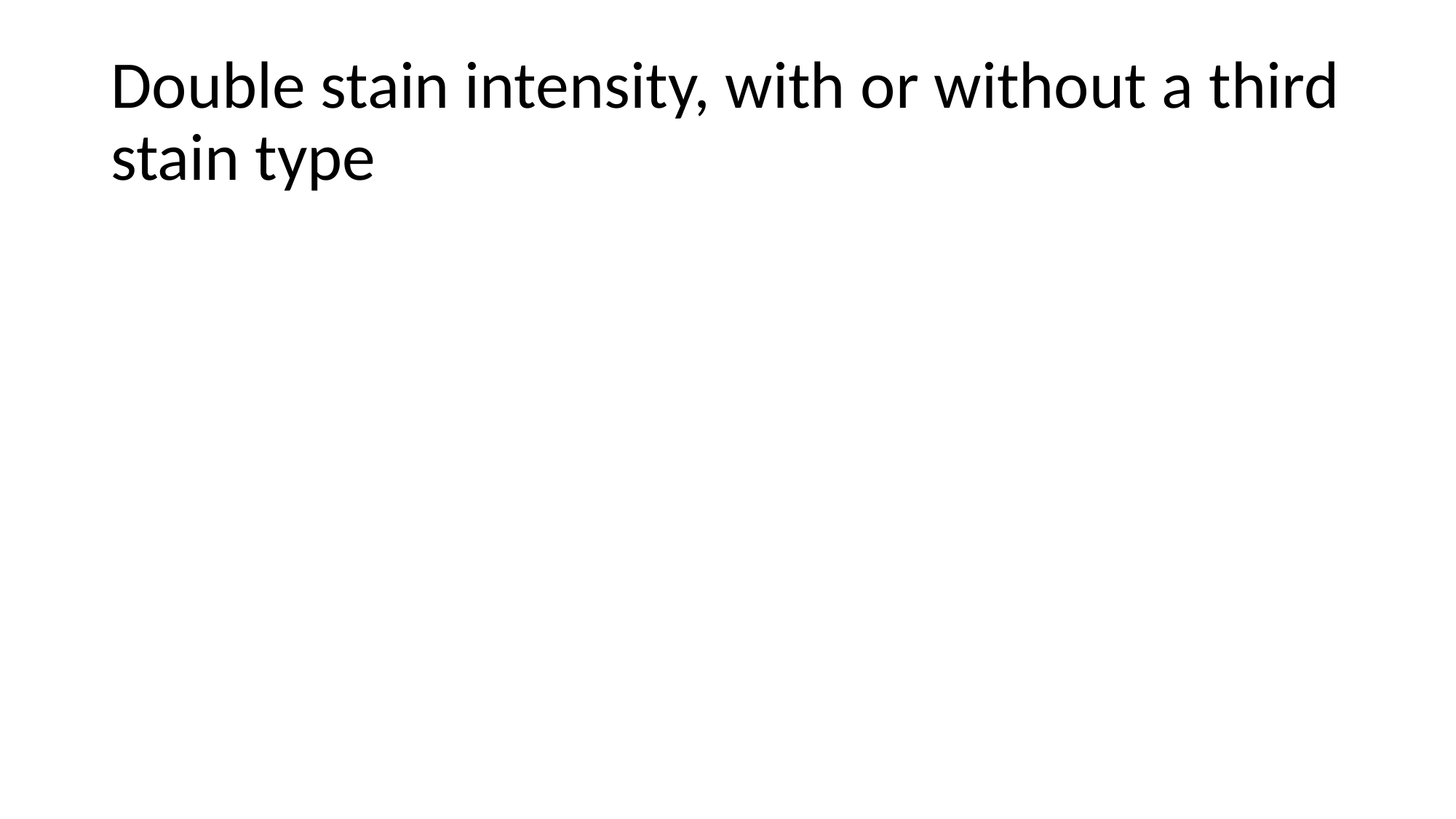

# Double stain intensity, with or without a third stain type